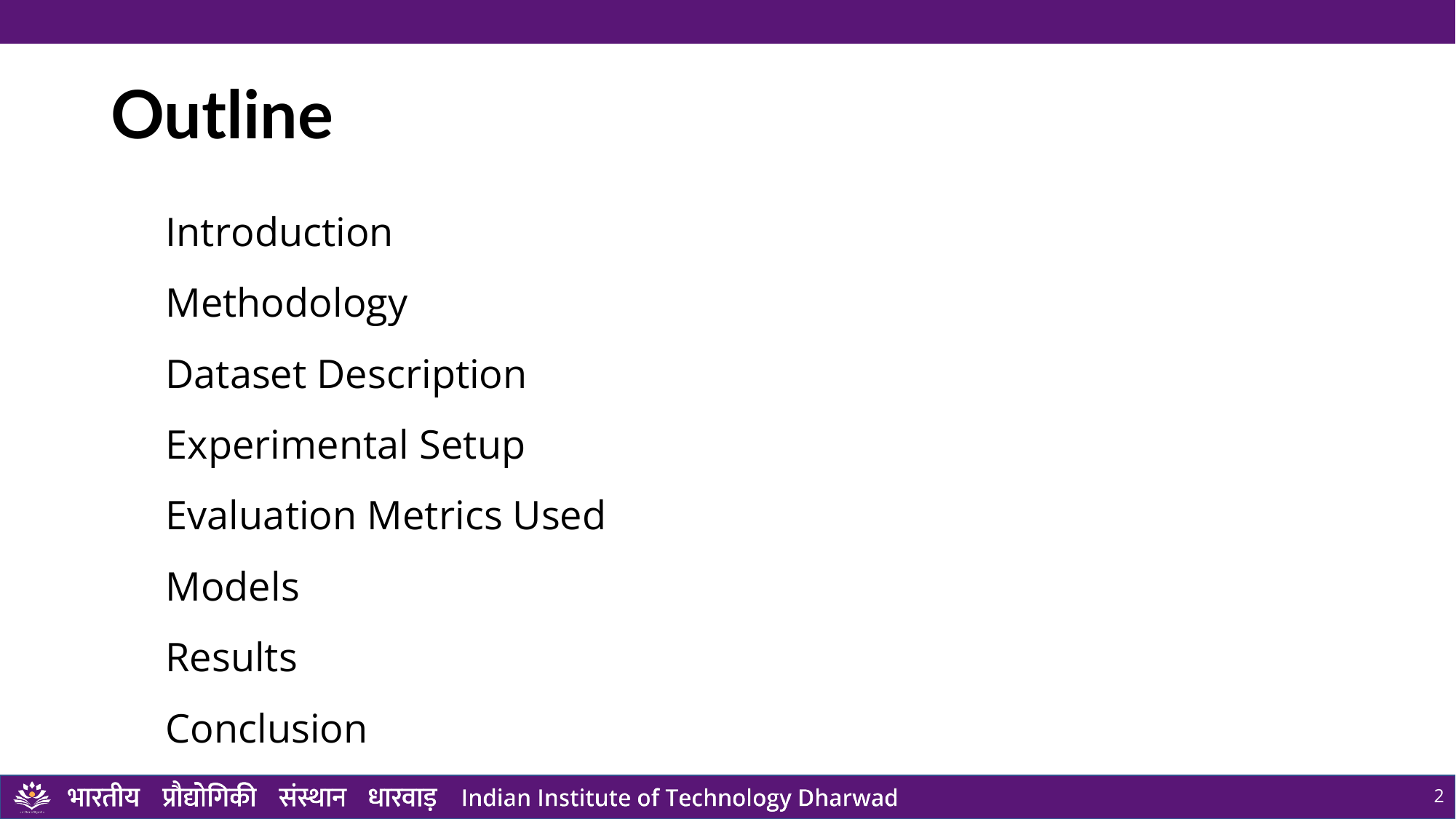

# Outline
Introduction
Methodology
Dataset Description
Experimental Setup
Evaluation Metrics Used
Models
Results
Conclusion